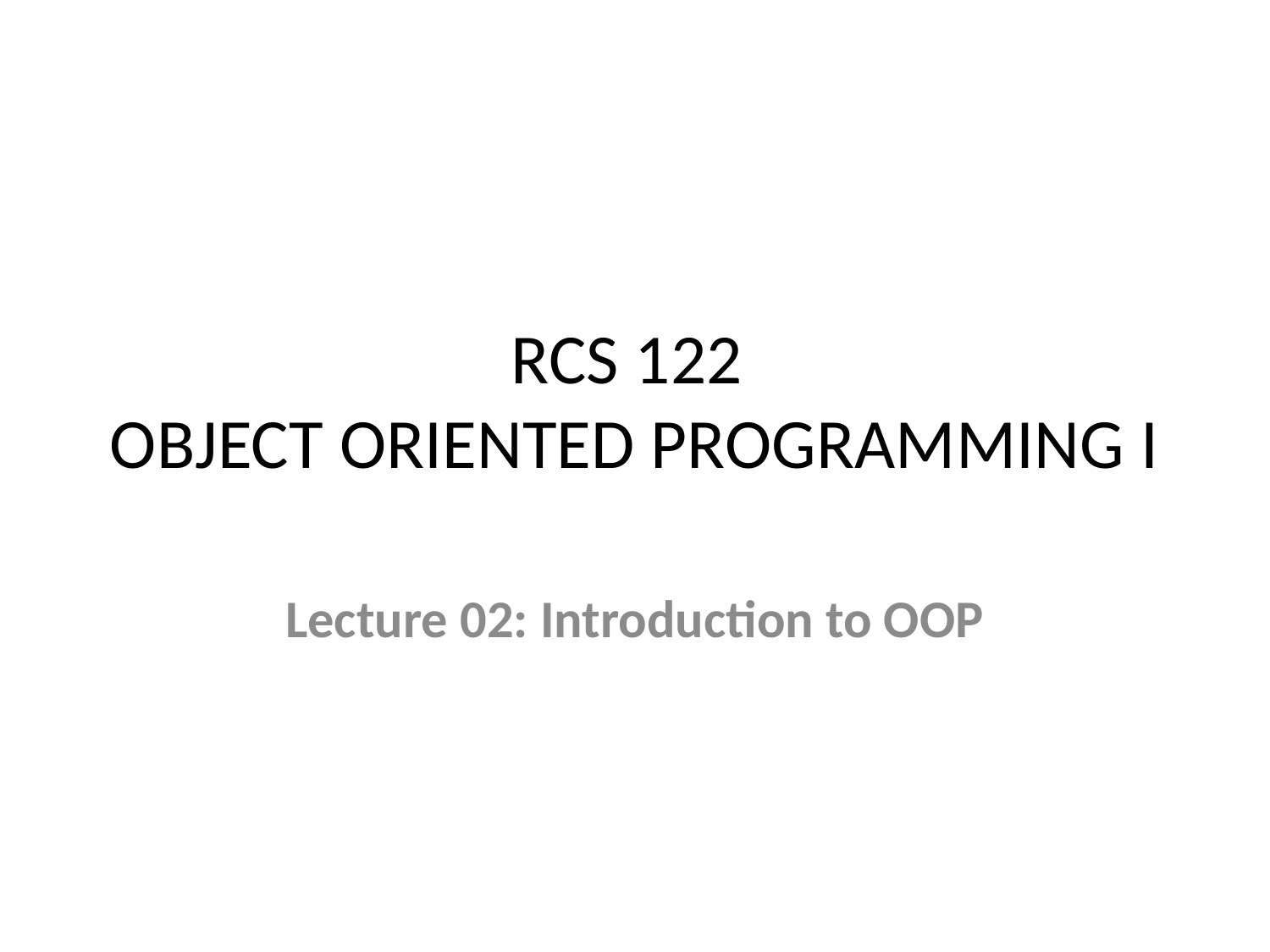

# RCS 122 OBJECT ORIENTED PROGRAMMING I
Lecture 02: Introduction to OOP